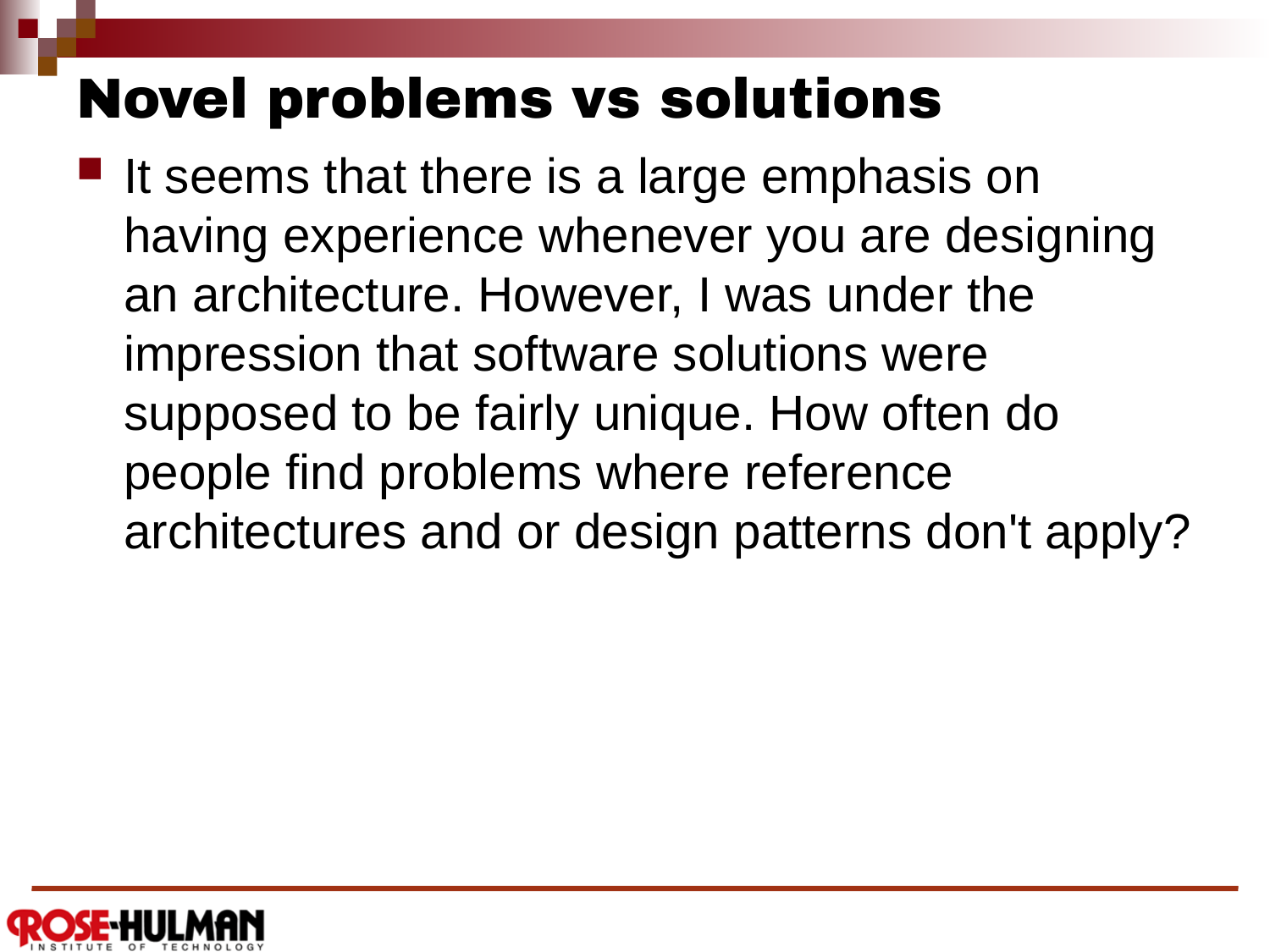

# Novel problems vs solutions
It seems that there is a large emphasis on having experience whenever you are designing an architecture. However, I was under the impression that software solutions were supposed to be fairly unique. How often do people find problems where reference architectures and or design patterns don't apply?